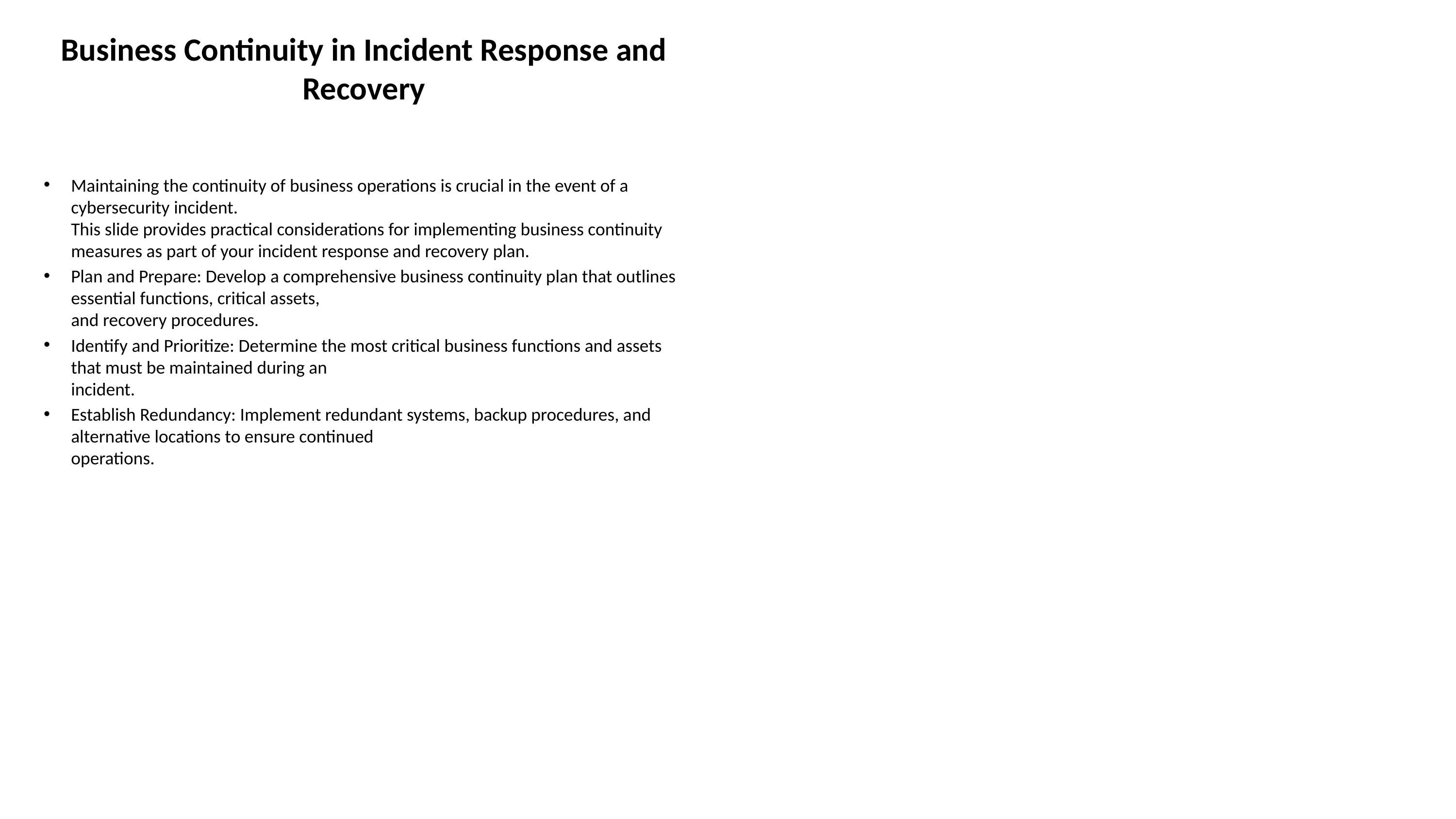

# Business Continuity in Incident Response and Recovery

Maintaining the continuity of business operations is crucial in the event of a cybersecurity incident.
This slide provides practical considerations for implementing business continuity measures as part of your incident response and recovery plan.
Plan and Prepare: Develop a comprehensive business continuity plan that outlines essential functions, critical assets,
and recovery procedures.
Identify and Prioritize: Determine the most critical business functions and assets that must be maintained during an
incident.
Establish Redundancy: Implement redundant systems, backup procedures, and alternative locations to ensure continued
operations.